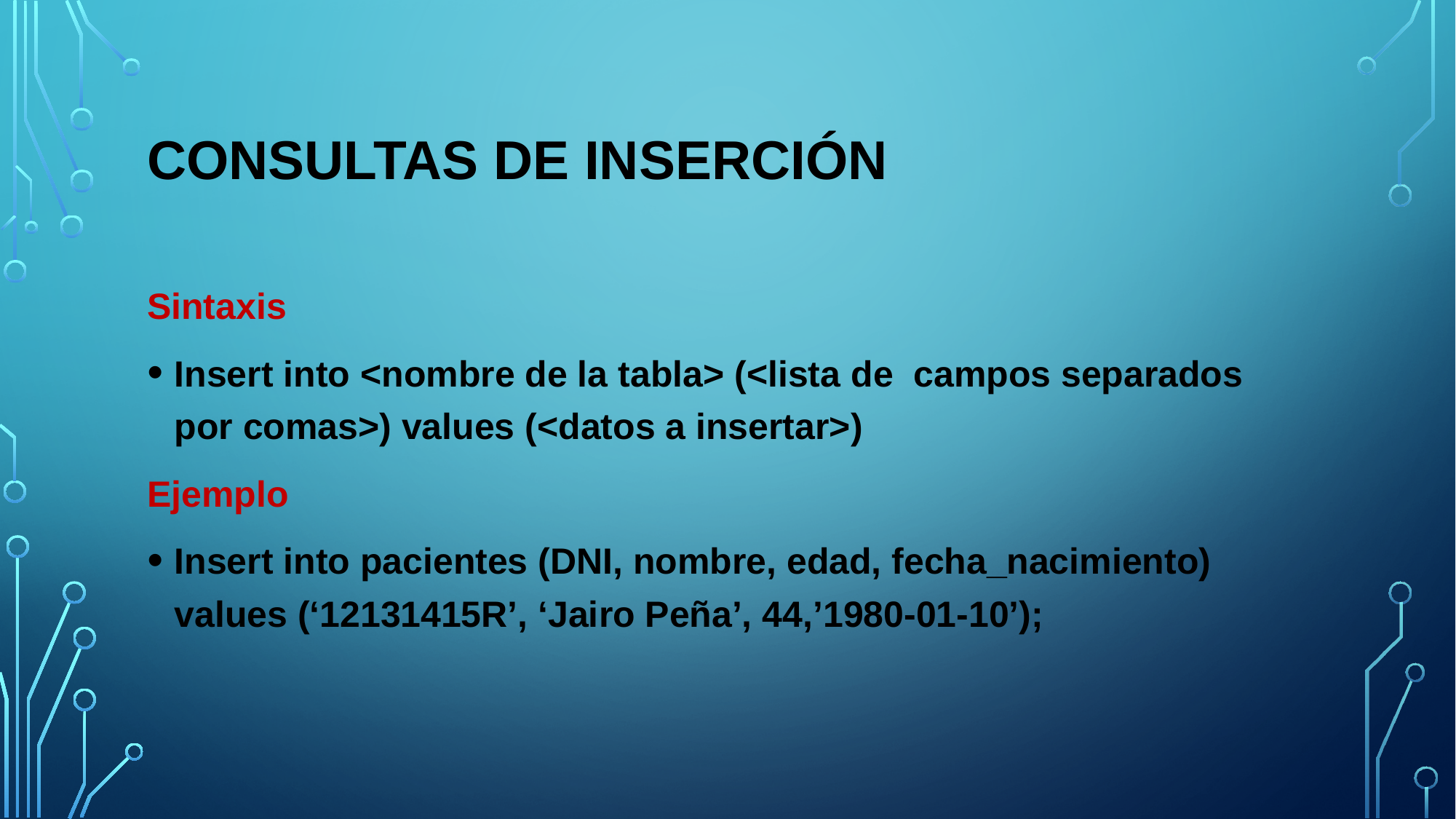

# Consultas de inserción
Sintaxis
Insert into <nombre de la tabla> (<lista de  campos separados por comas>) values (<datos a insertar>)
Ejemplo
Insert into pacientes (DNI, nombre, edad, fecha_nacimiento) values (‘12131415R’, ‘Jairo Peña’, 44,’1980-01-10’);